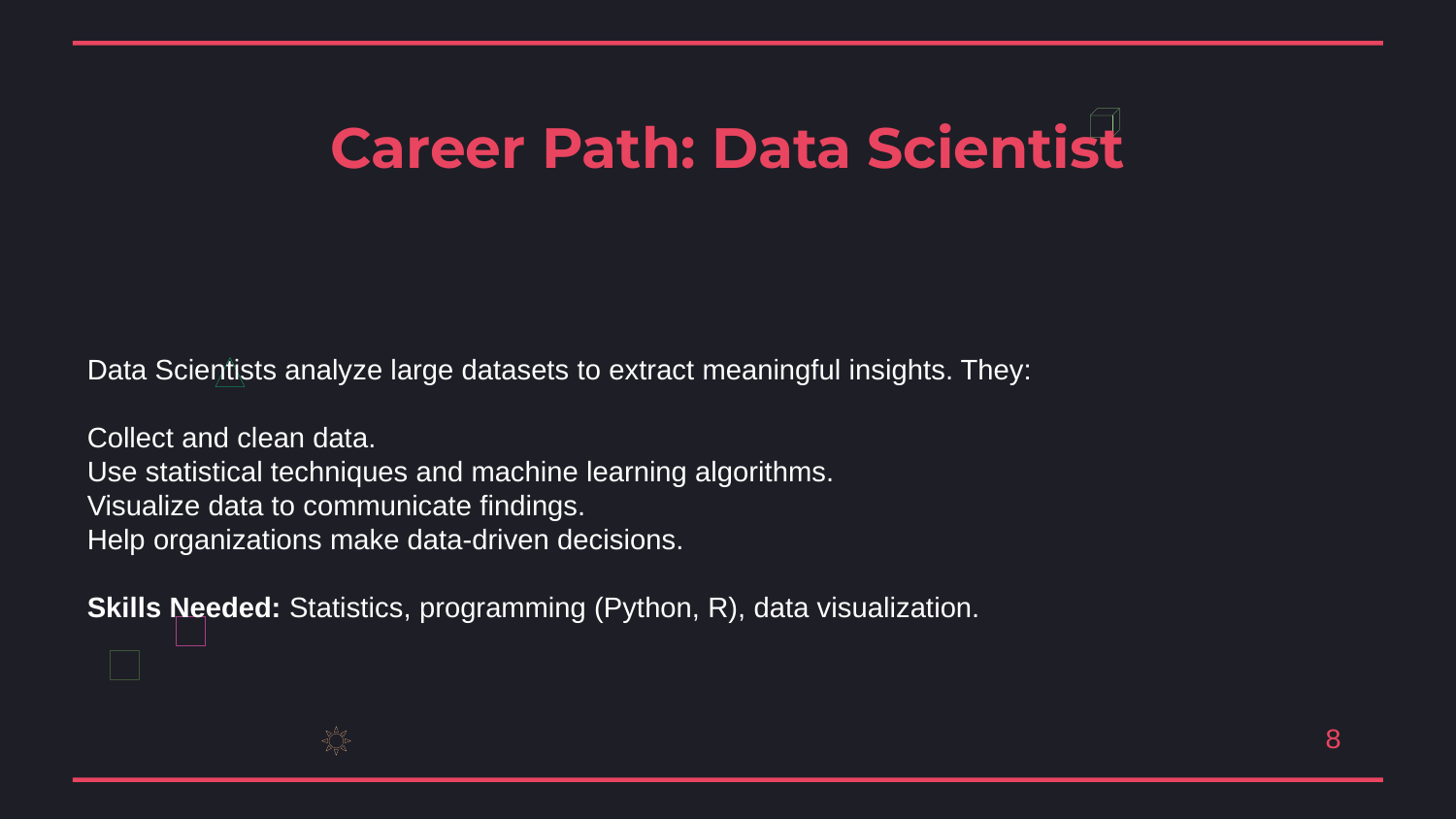

Career Path: Data Scientist

Data Scientists analyze large datasets to extract meaningful insights. They:

Collect and clean data.
Use statistical techniques and machine learning algorithms.
Visualize data to communicate findings.
Help organizations make data-driven decisions.

Skills Needed: Statistics, programming (Python, R), data visualization.

8